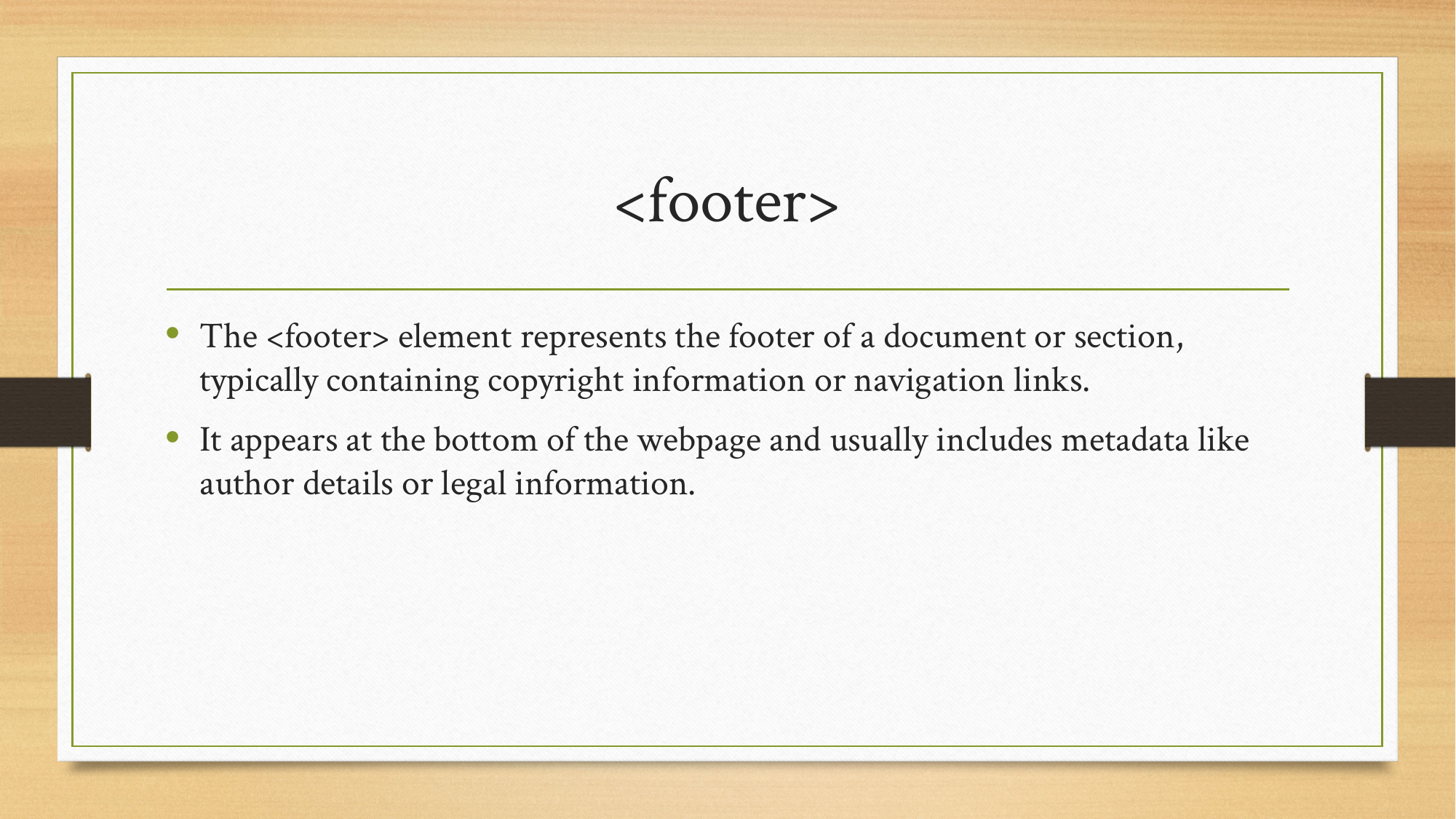

# <footer>
The <footer> element represents the footer of a document or section, typically containing copyright information or navigation links.
It appears at the bottom of the webpage and usually includes metadata like author details or legal information.